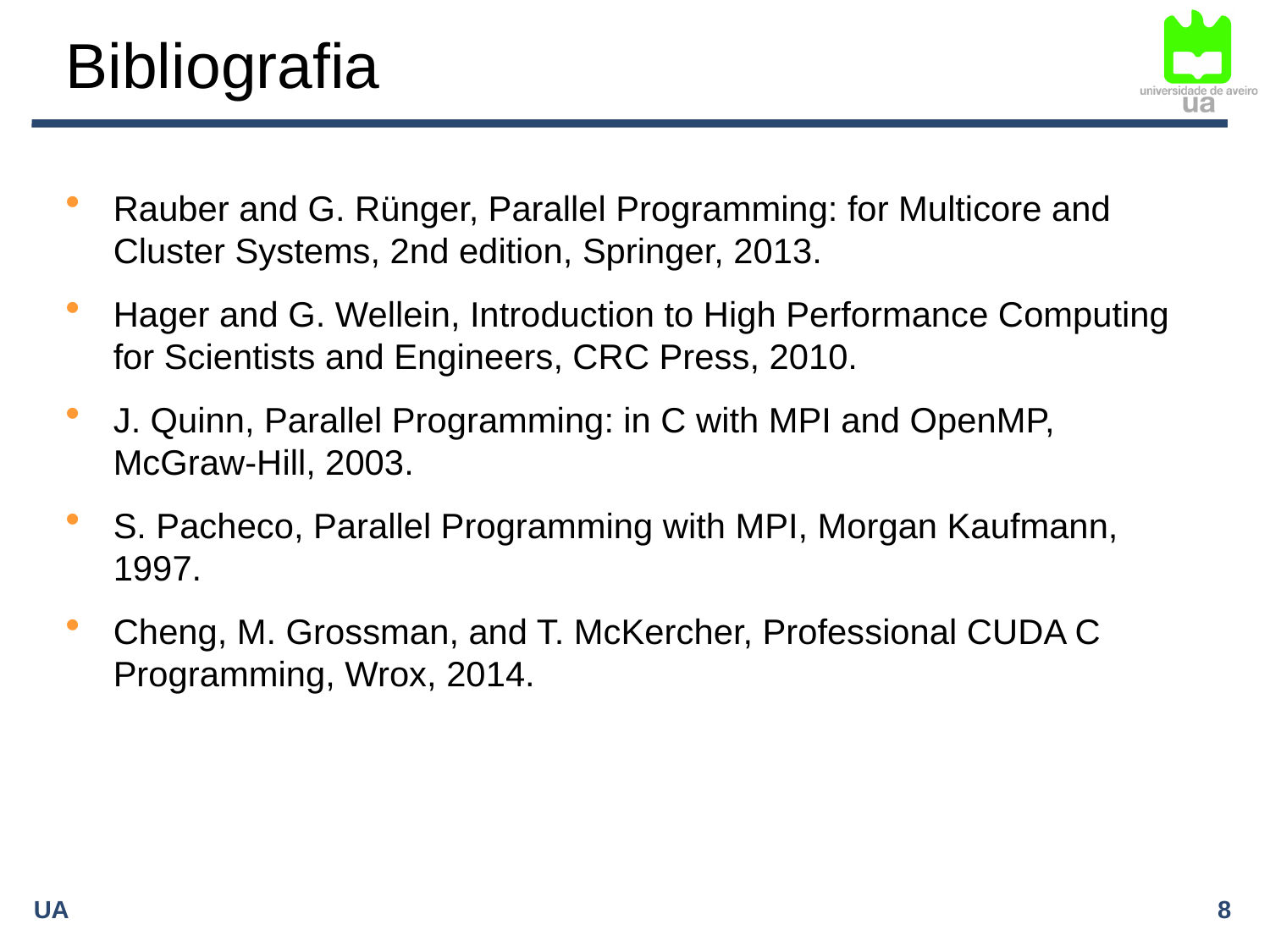

# Bibliografia
Rauber and G. Rünger, Parallel Programming: for Multicore and Cluster Systems, 2nd edition, Springer, 2013.
Hager and G. Wellein, Introduction to High Performance Computing for Scientists and Engineers, CRC Press, 2010.
J. Quinn, Parallel Programming: in C with MPI and OpenMP, McGraw-Hill, 2003.
S. Pacheco, Parallel Programming with MPI, Morgan Kaufmann, 1997.
Cheng, M. Grossman, and T. McKercher, Professional CUDA C Programming, Wrox, 2014.